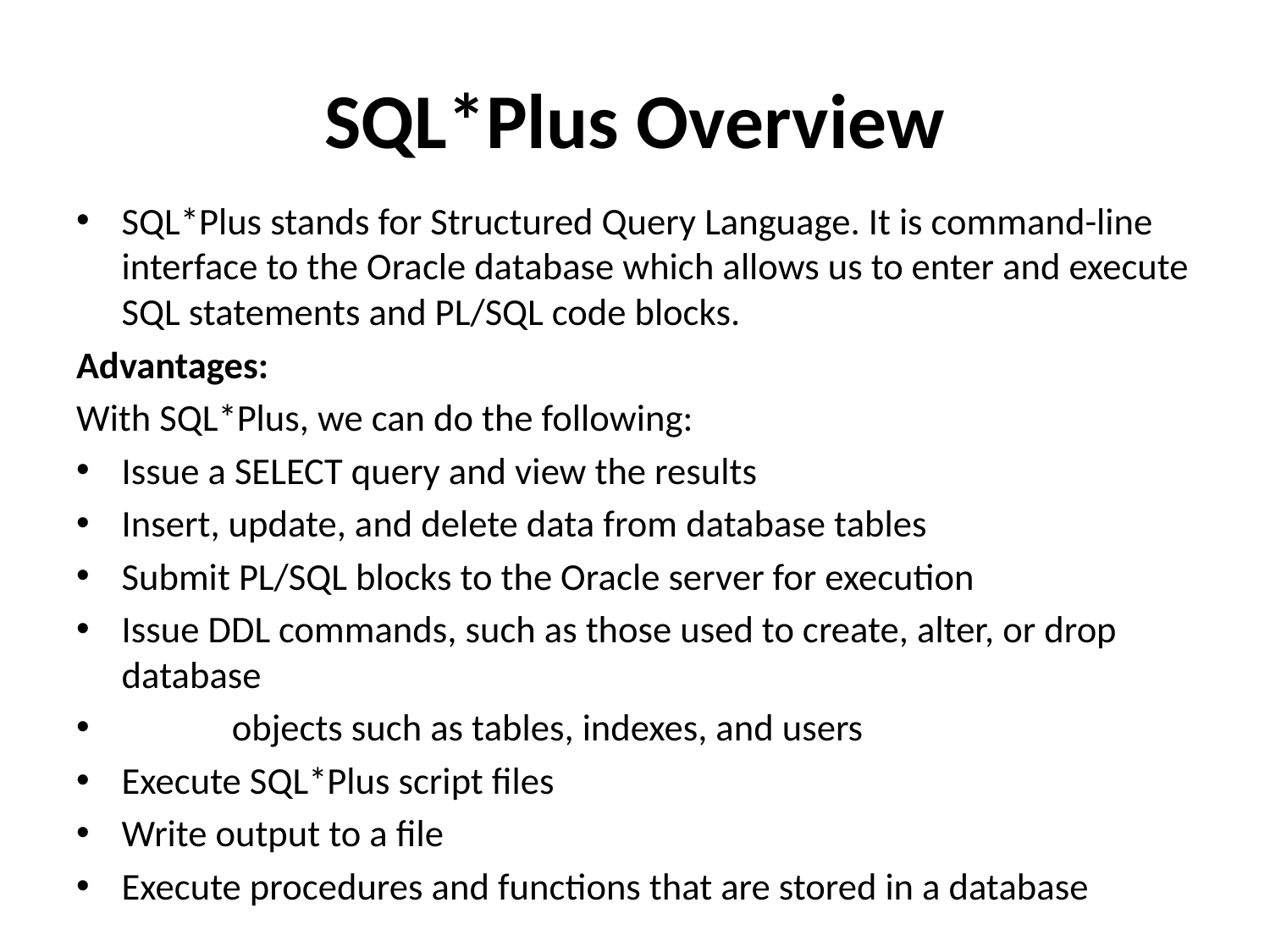

# SQL*Plus Overview
SQL*Plus stands for Structured Query Language. It is command-line interface to the Oracle database which allows us to enter and execute SQL statements and PL/SQL code blocks.
Advantages:
With SQL*Plus, we can do the following:
Issue a SELECT query and view the results
Insert, update, and delete data from database tables
Submit PL/SQL blocks to the Oracle server for execution
Issue DDL commands, such as those used to create, alter, or drop database
             objects such as tables, indexes, and users
Execute SQL*Plus script files
Write output to a file
Execute procedures and functions that are stored in a database